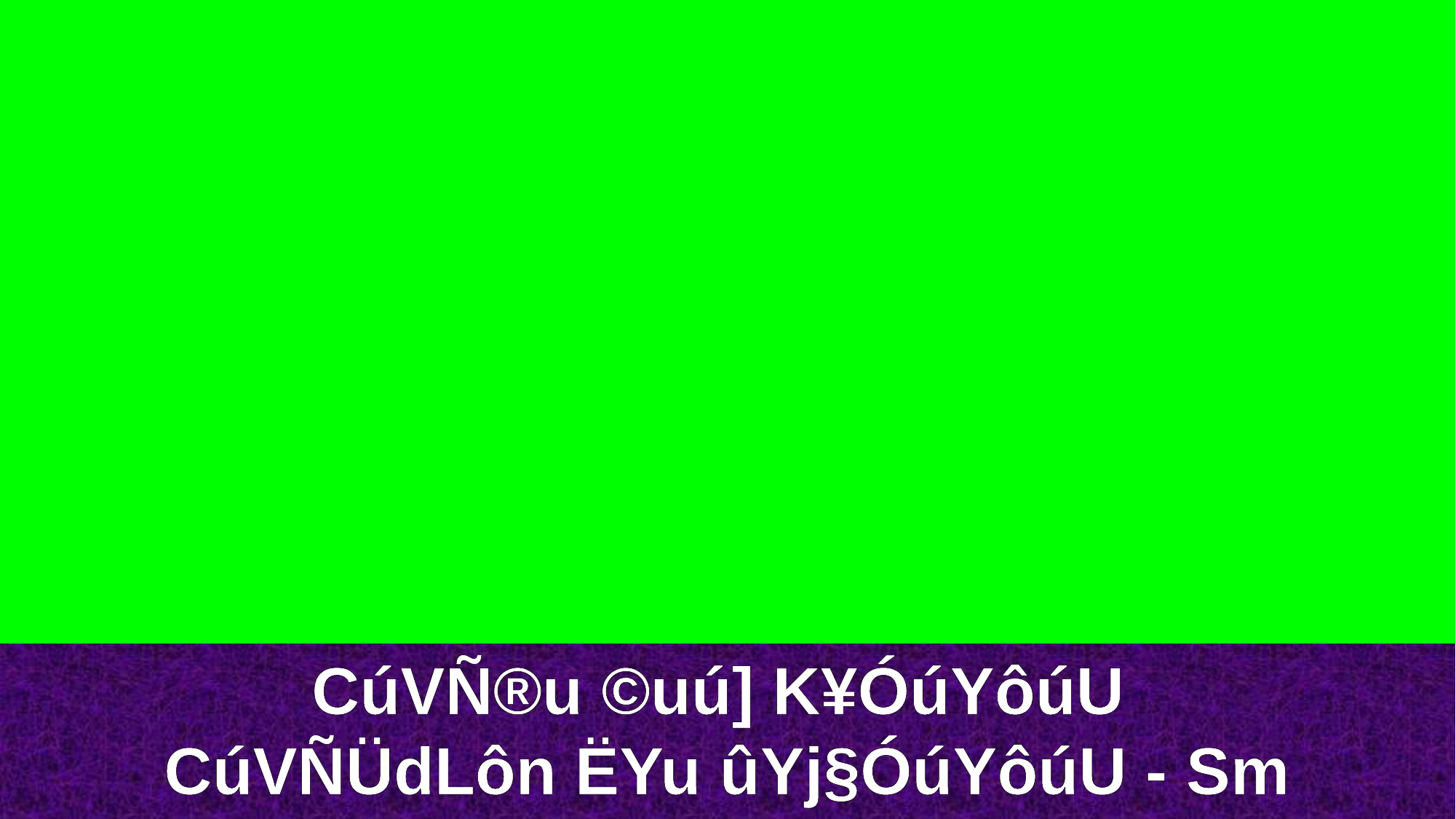

CúVÑ®u ©uú] K¥ÓúYôúU
CúVÑÜdLôn ËYu ûYj§ÓúYôúU - Sm